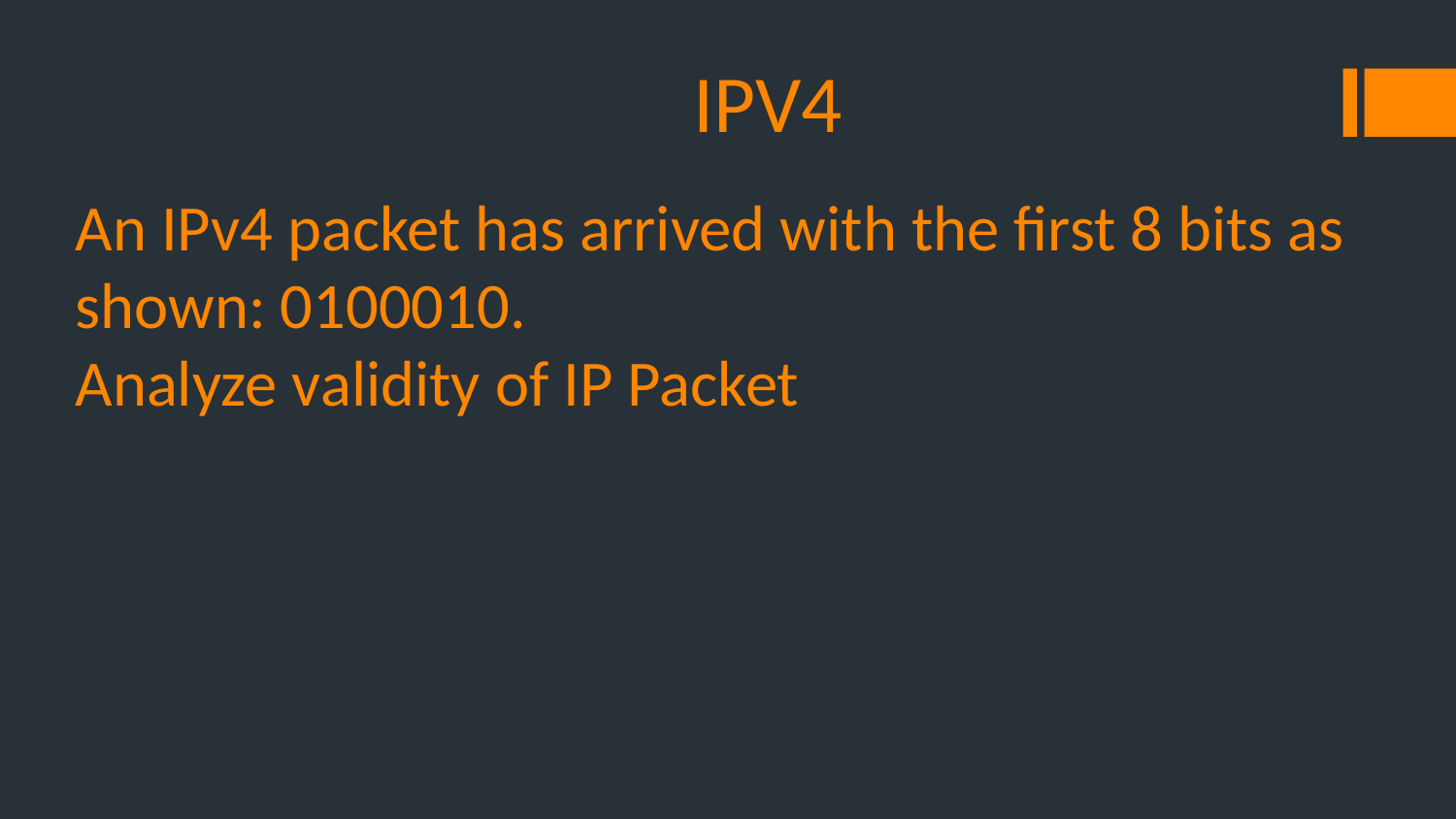

# IPV4
An IPv4 packet has arrived with the first 8 bits as shown: 0100010.
Analyze validity of IP Packet